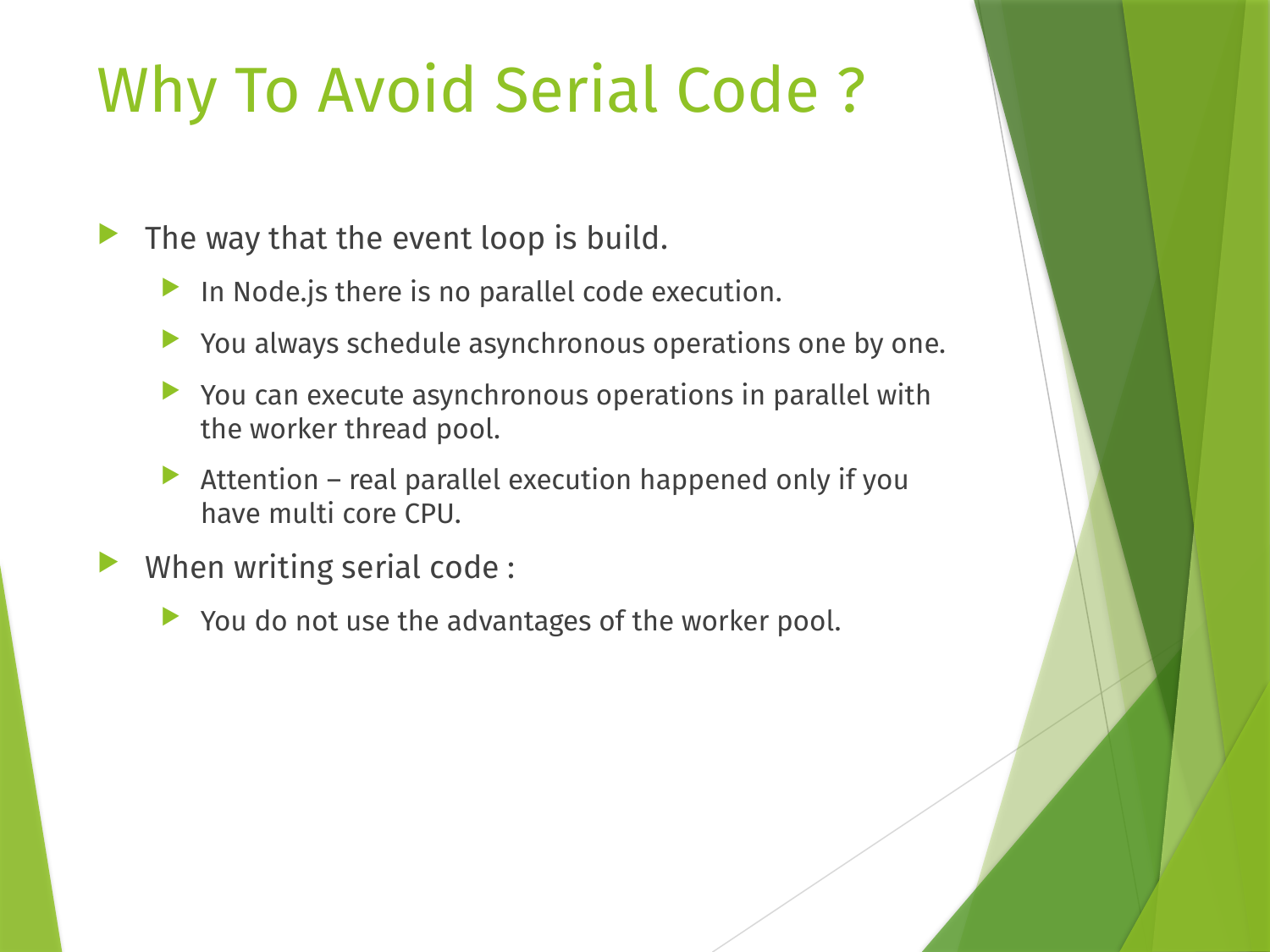

# Why To Avoid Serial Code ?
The way that the event loop is build.
In Node.js there is no parallel code execution.
You always schedule asynchronous operations one by one.
You can execute asynchronous operations in parallel with the worker thread pool.
Attention – real parallel execution happened only if you have multi core CPU.
When writing serial code :
You do not use the advantages of the worker pool.